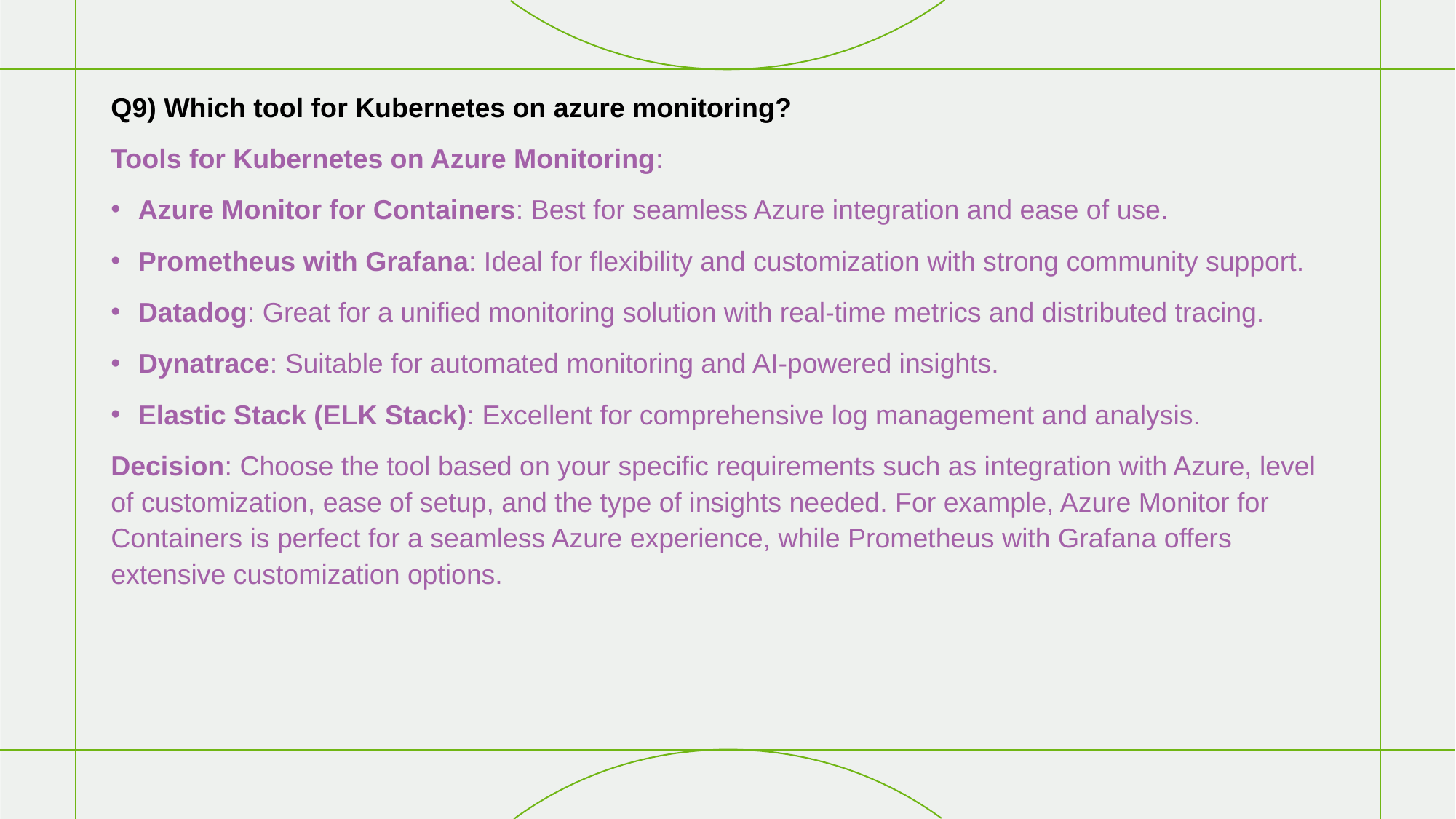

Q9) Which tool for Kubernetes on azure monitoring?
Tools for Kubernetes on Azure Monitoring:
Azure Monitor for Containers: Best for seamless Azure integration and ease of use.
Prometheus with Grafana: Ideal for flexibility and customization with strong community support.
Datadog: Great for a unified monitoring solution with real-time metrics and distributed tracing.
Dynatrace: Suitable for automated monitoring and AI-powered insights.
Elastic Stack (ELK Stack): Excellent for comprehensive log management and analysis.
Decision: Choose the tool based on your specific requirements such as integration with Azure, level of customization, ease of setup, and the type of insights needed. For example, Azure Monitor for Containers is perfect for a seamless Azure experience, while Prometheus with Grafana offers extensive customization options.